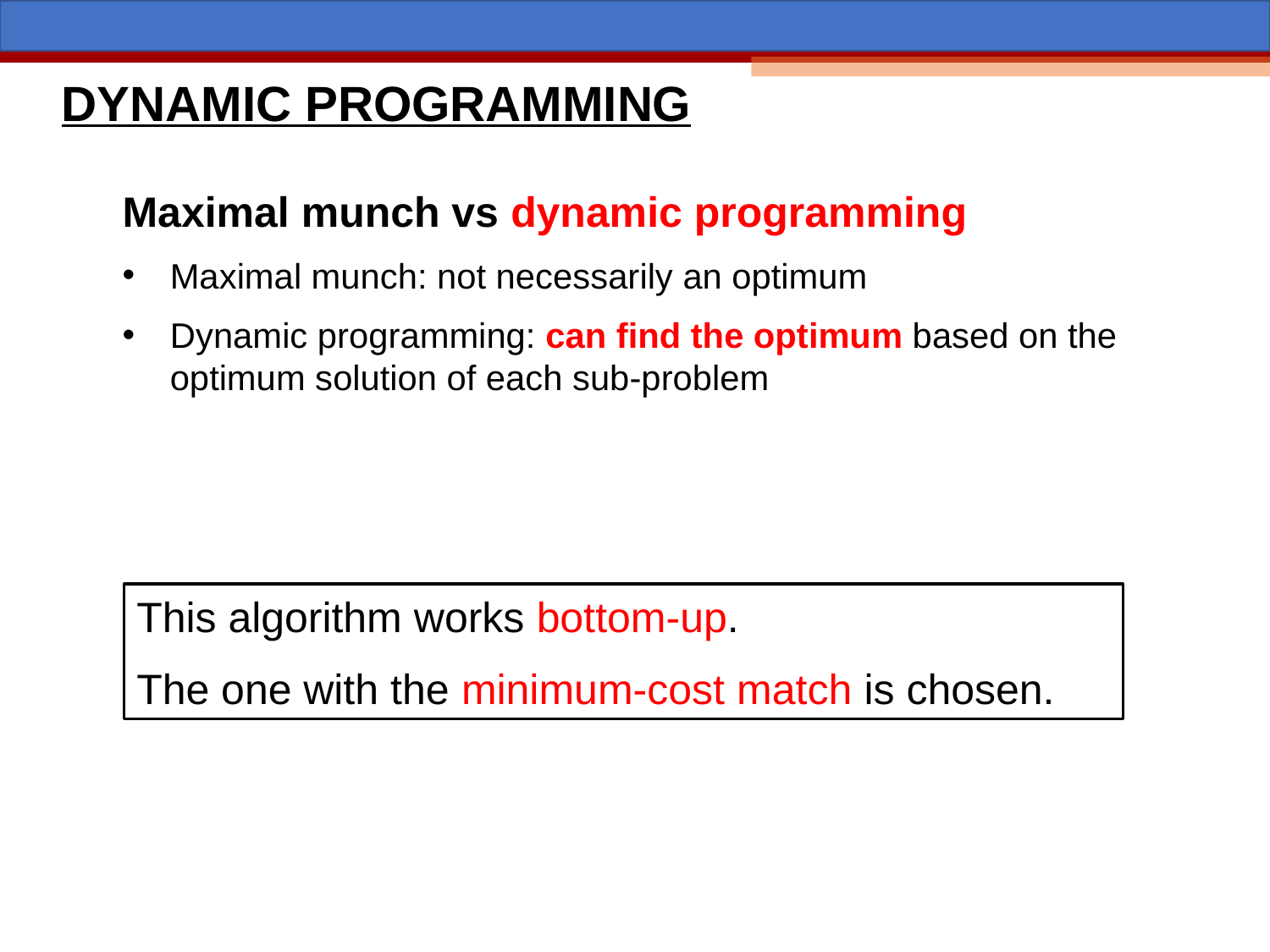

DYNAMIC PROGRAMMING
Maximal munch vs dynamic programming
Maximal munch: not necessarily an optimum
Dynamic programming: can find the optimum based on the optimum solution of each sub-problem
This algorithm works bottom-up.
The one with the minimum-cost match is chosen.